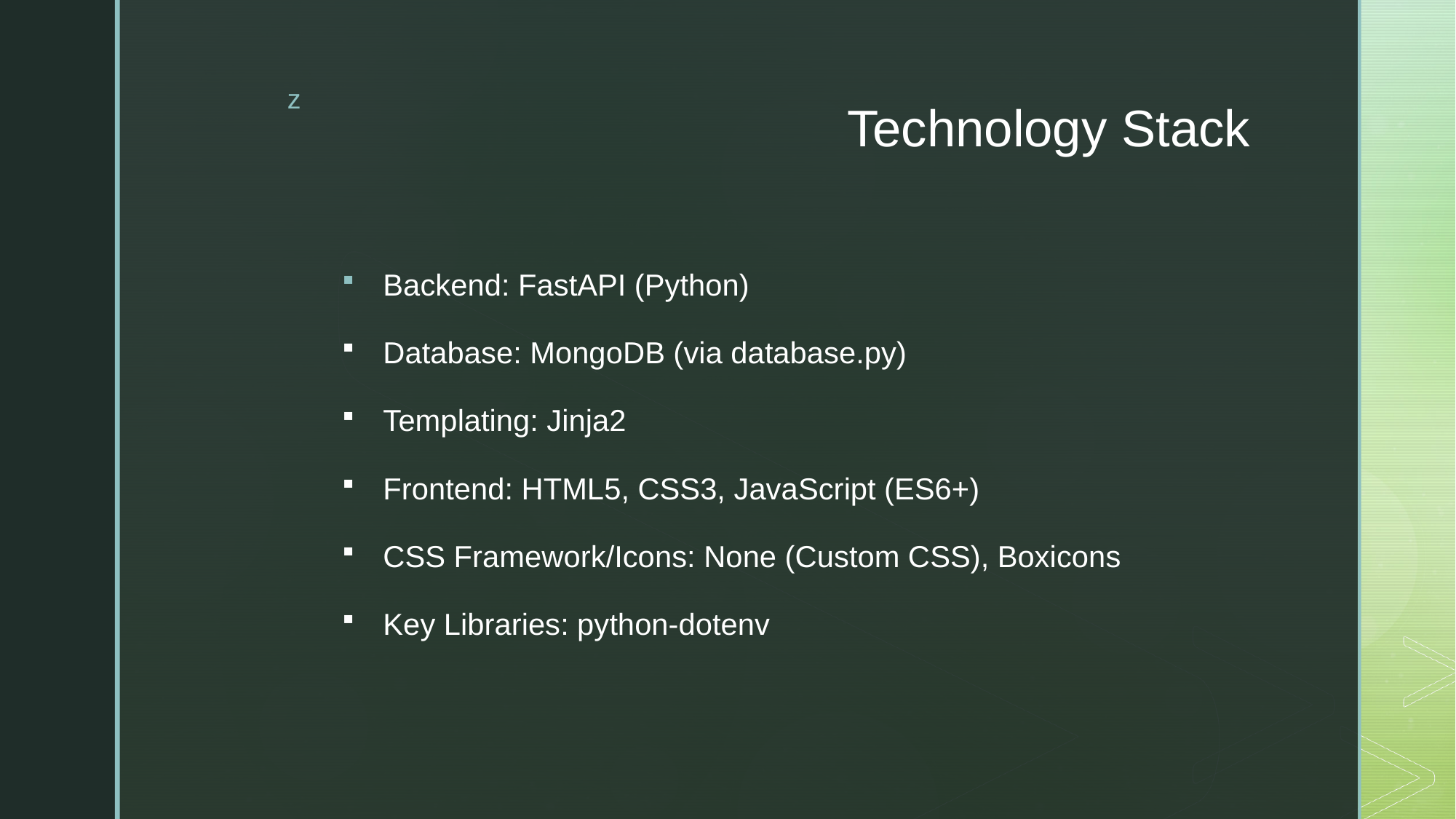

# Technology Stack
Backend: FastAPI (Python)
Database: MongoDB (via database.py)
Templating: Jinja2
Frontend: HTML5, CSS3, JavaScript (ES6+)
CSS Framework/Icons: None (Custom CSS), Boxicons
Key Libraries: python-dotenv